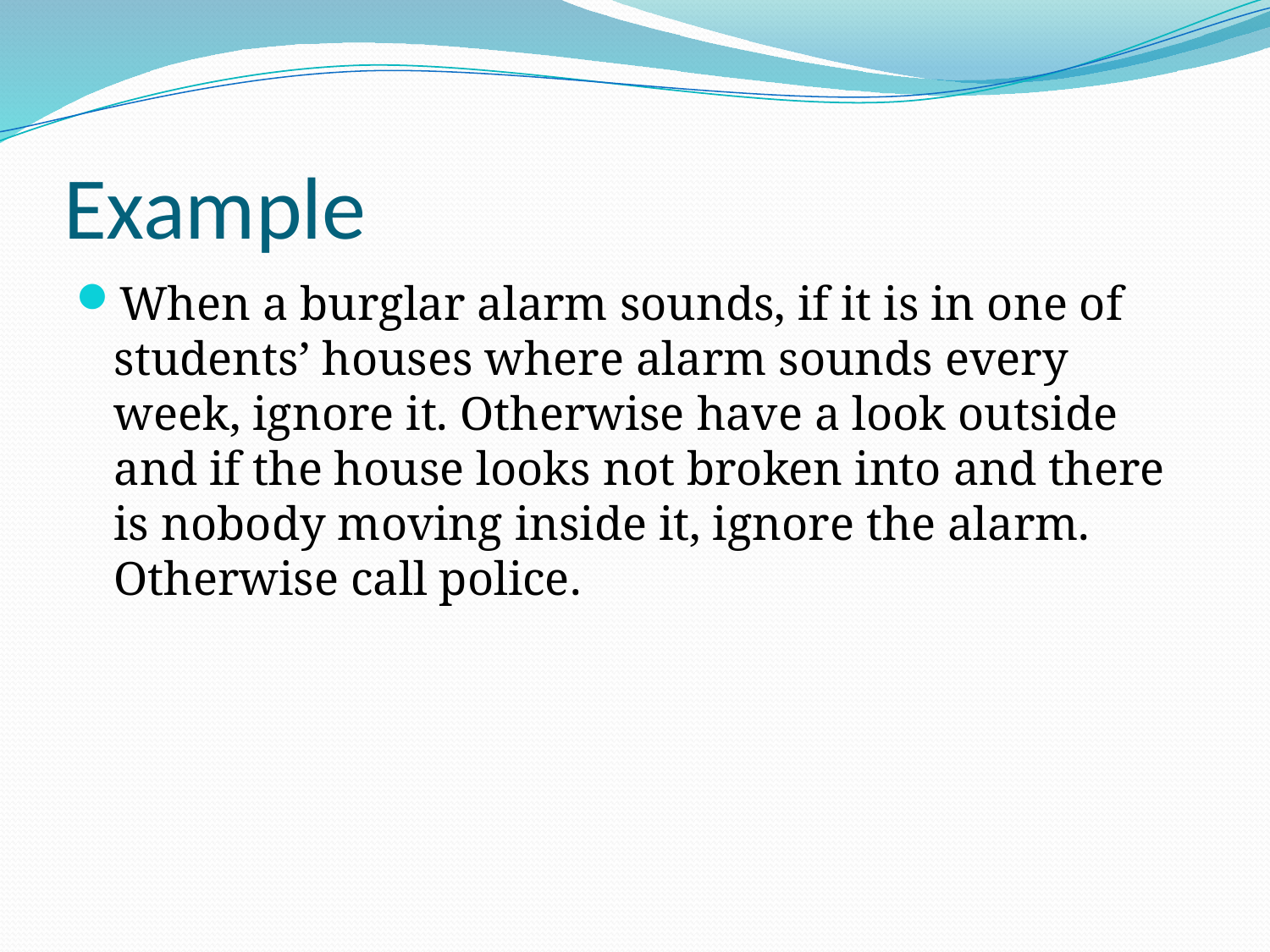

# Example
When a burglar alarm sounds, if it is in one of students’ houses where alarm sounds every week, ignore it. Otherwise have a look outside and if the house looks not broken into and there is nobody moving inside it, ignore the alarm. Otherwise call police.